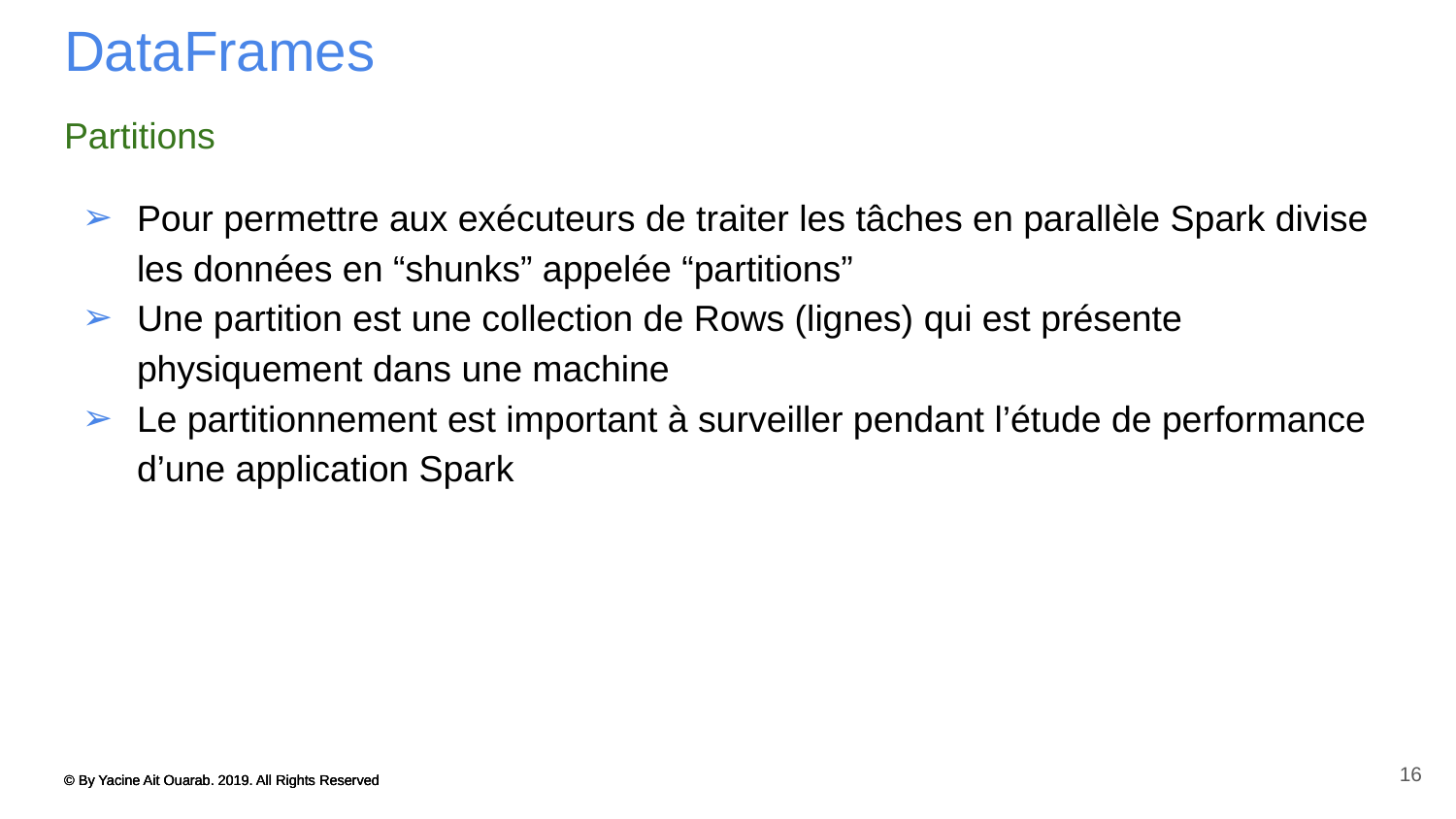

# DataFrames

Partitions
Pour permettre aux exécuteurs de traiter les tâches en parallèle Spark divise les données en “shunks” appelée “partitions”
Une partition est une collection de Rows (lignes) qui est présente physiquement dans une machine
Le partitionnement est important à surveiller pendant l’étude de performance d’une application Spark

16